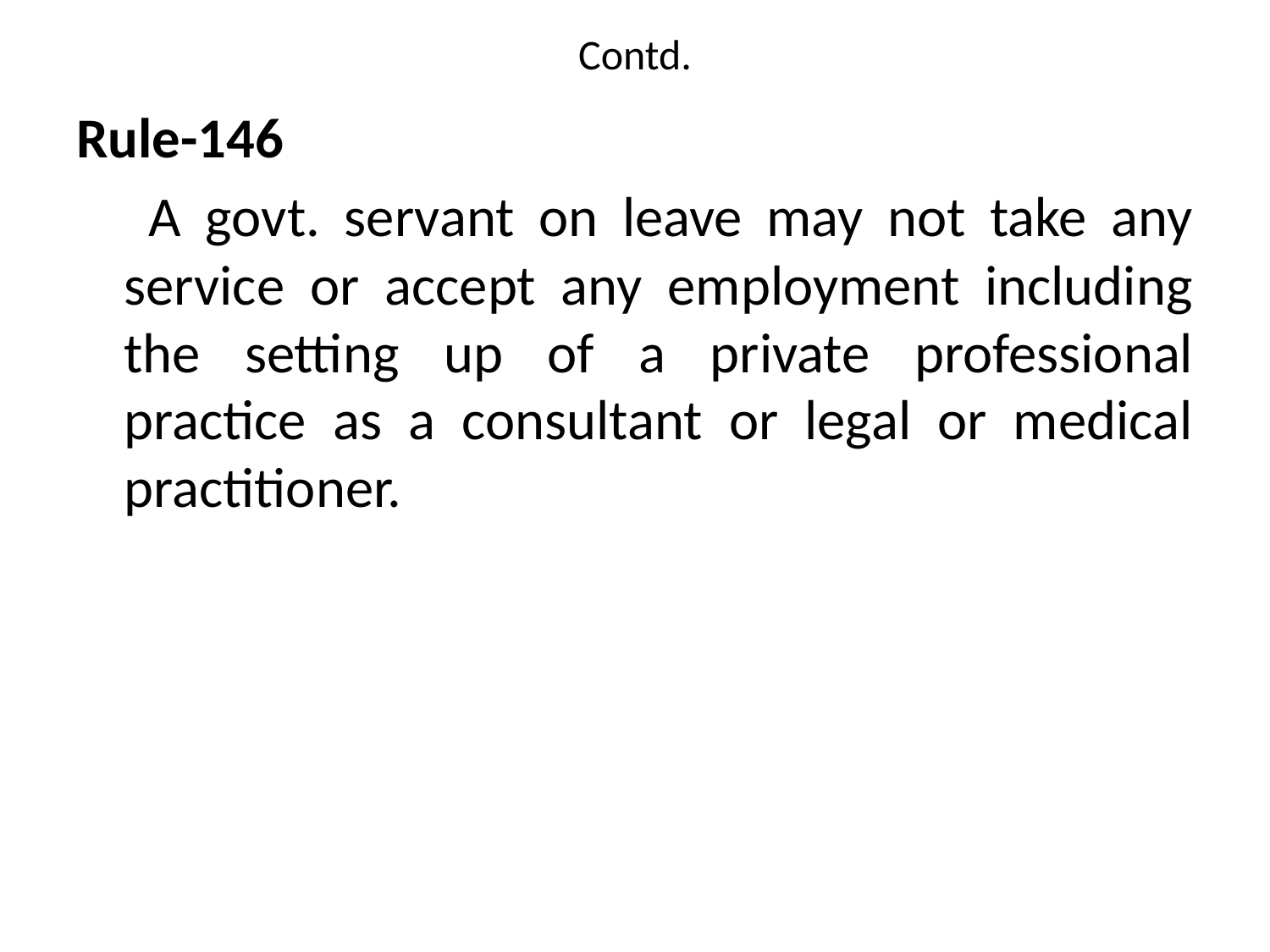

# Contd.
Rule-146
   A govt. servant on leave may not take any service or accept any employment including the setting up of a private professional practice as a consultant or legal or medical practitioner.